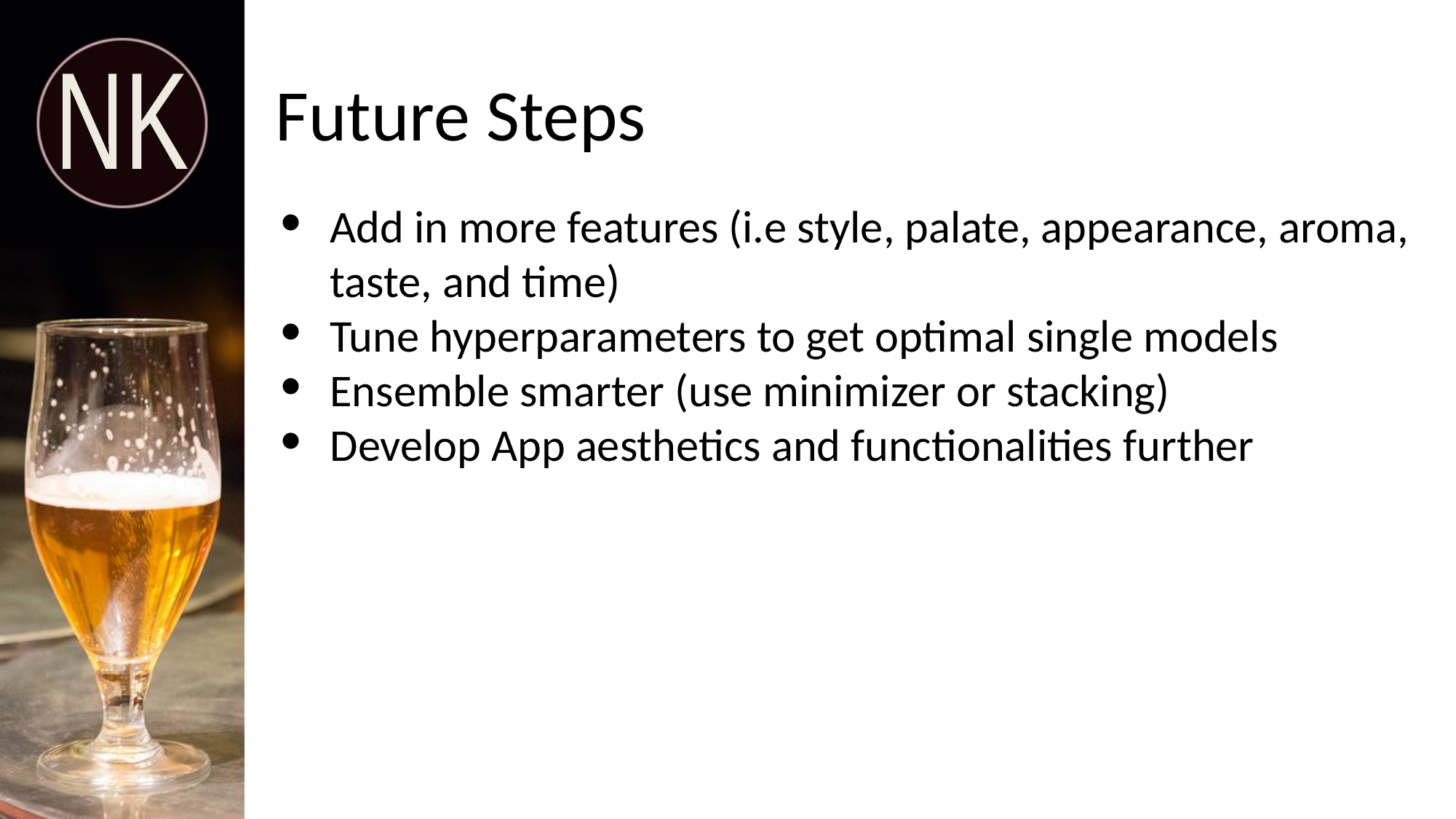

# Future Steps
NK
Add in more features (i.e style, palate, appearance, aroma, taste, and time)
Tune hyperparameters to get optimal single models
Ensemble smarter (use minimizer or stacking)
Develop App aesthetics and functionalities further